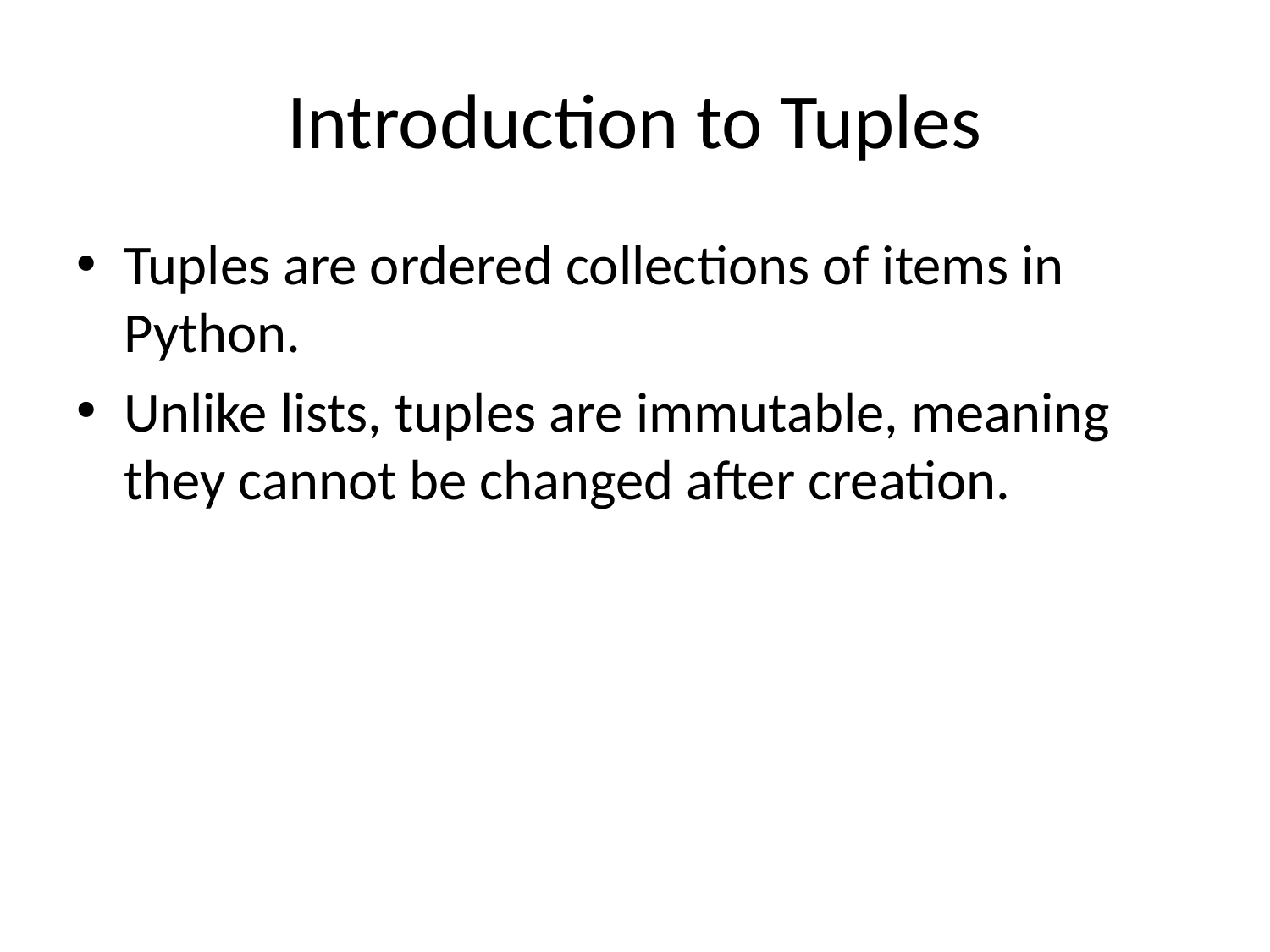

# Introduction to Tuples
Tuples are ordered collections of items in Python.
Unlike lists, tuples are immutable, meaning they cannot be changed after creation.